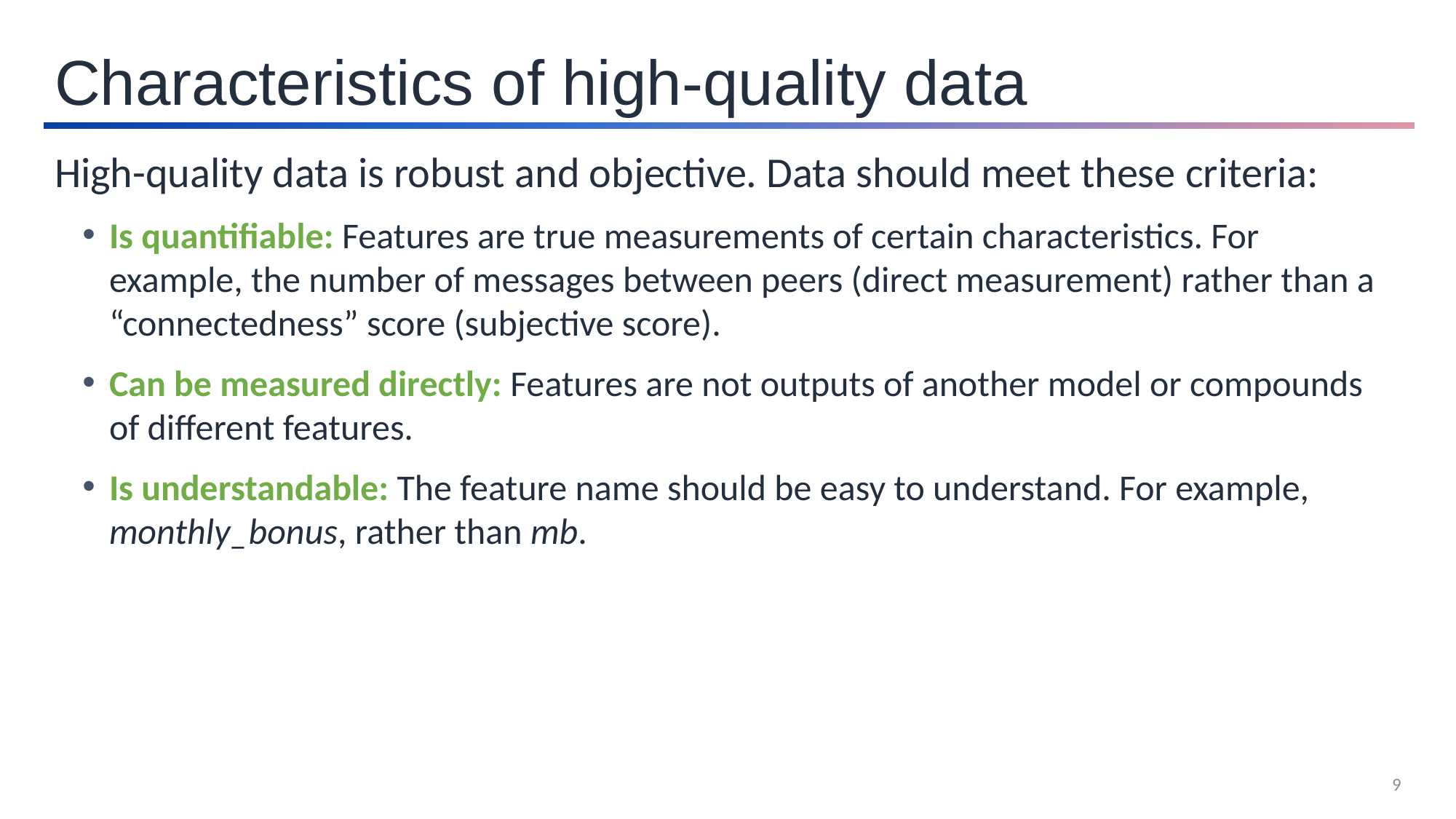

Characteristics of high-quality data
High-quality data is robust and objective. Data should meet these criteria:
Is quantifiable: Features are true measurements of certain characteristics. For example, the number of messages between peers (direct measurement) rather than a “connectedness” score (subjective score).
Can be measured directly: Features are not outputs of another model or compounds of different features.
Is understandable: The feature name should be easy to understand. For example, monthly_bonus, rather than mb.
9